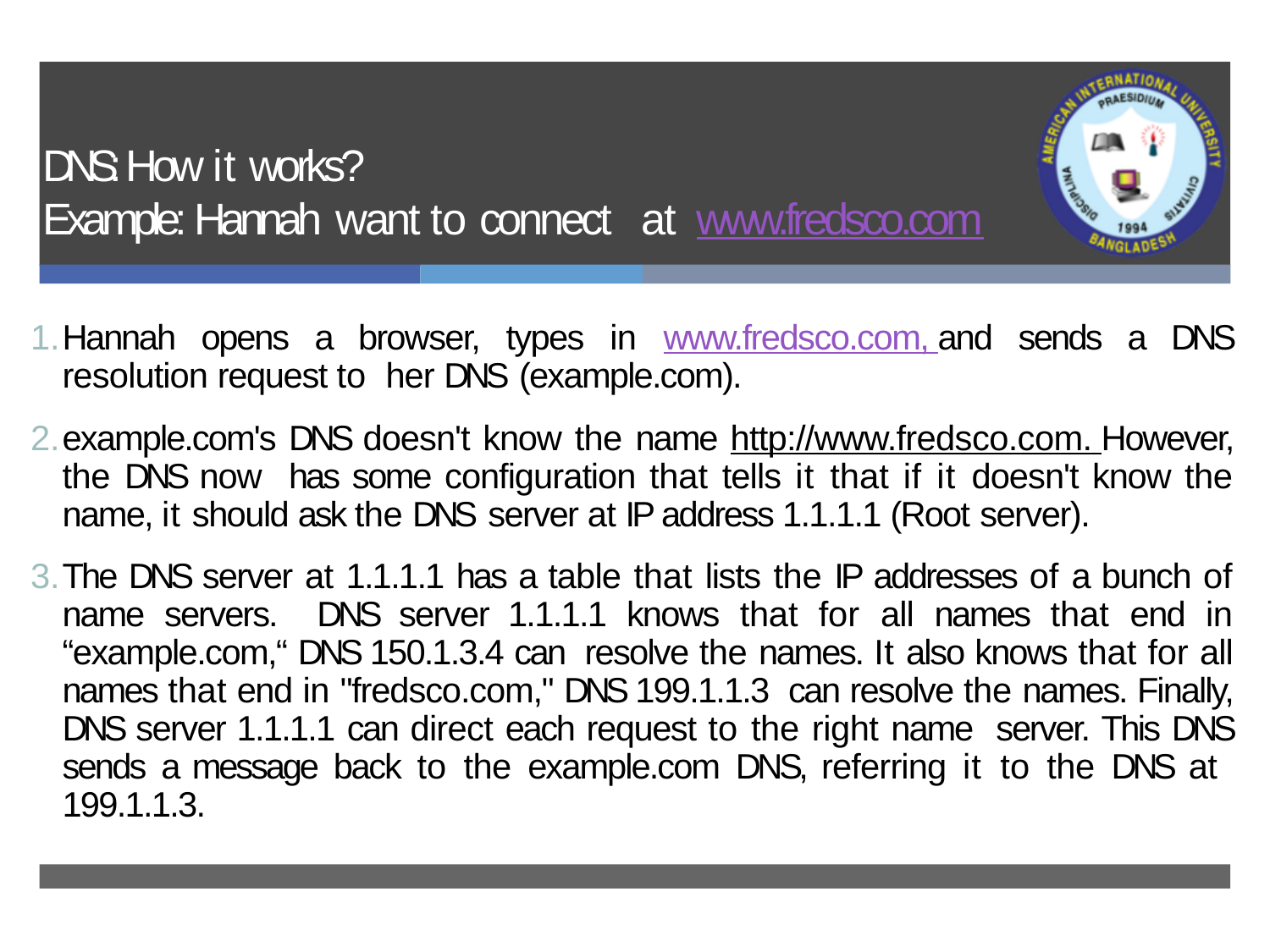

# DNS: How it works? Example: Hannah  want to connect   at  www.fredsco.com
Hannah opens a browser, types in www.fredsco.com, and sends a DNS resolution request to  her DNS (example.com).
example.com's DNS doesn't know the name http://www.fredsco.com. However, the DNS now  has some configuration that tells it that if it doesn't know the name, it should ask the DNS  server at IP address 1.1.1.1 (Root server).
The DNS server at 1.1.1.1 has a table that lists the IP addresses of a bunch of name servers.  DNS server 1.1.1.1 knows that for all names that end in “example.com,“ DNS 150.1.3.4 can  resolve the names. It also knows that for all names that end in "fredsco.com," DNS 199.1.1.3  can resolve the names. Finally, DNS server 1.1.1.1 can direct each request to the right name  server. This DNS sends a message back to the example.com DNS, referring it to the DNS at  199.1.1.3.